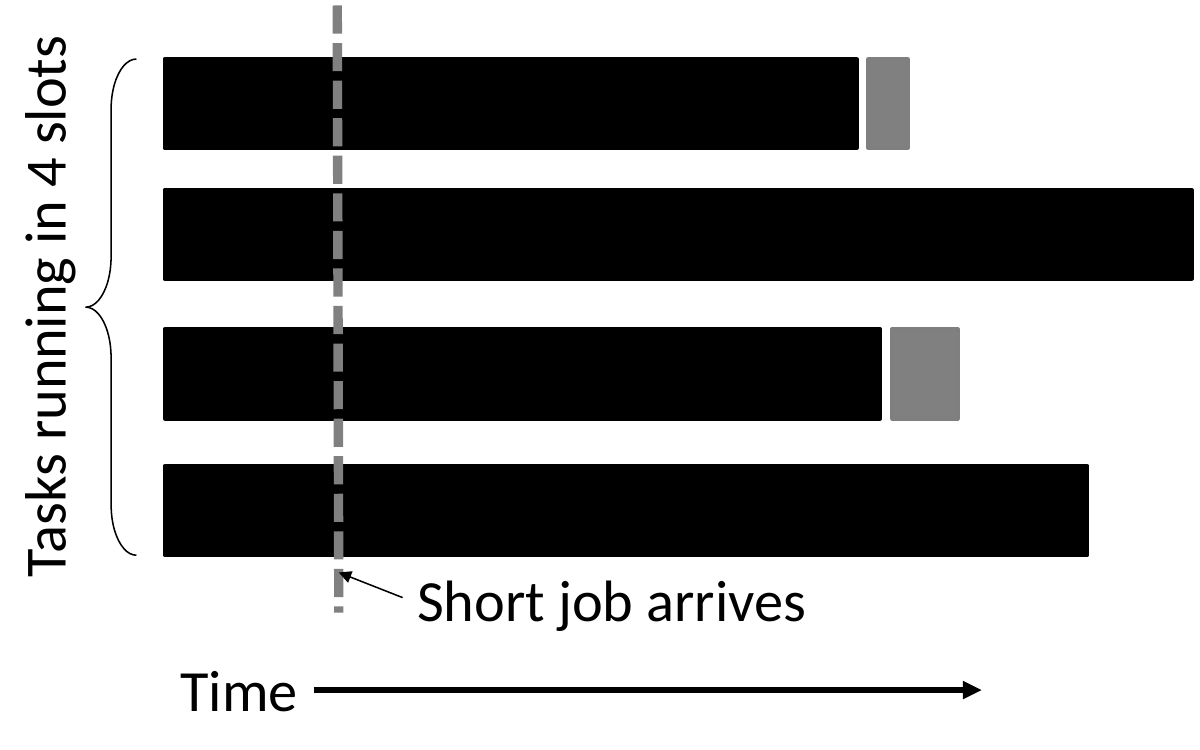

Tasks running in 4 slots

Short job arrives
Time